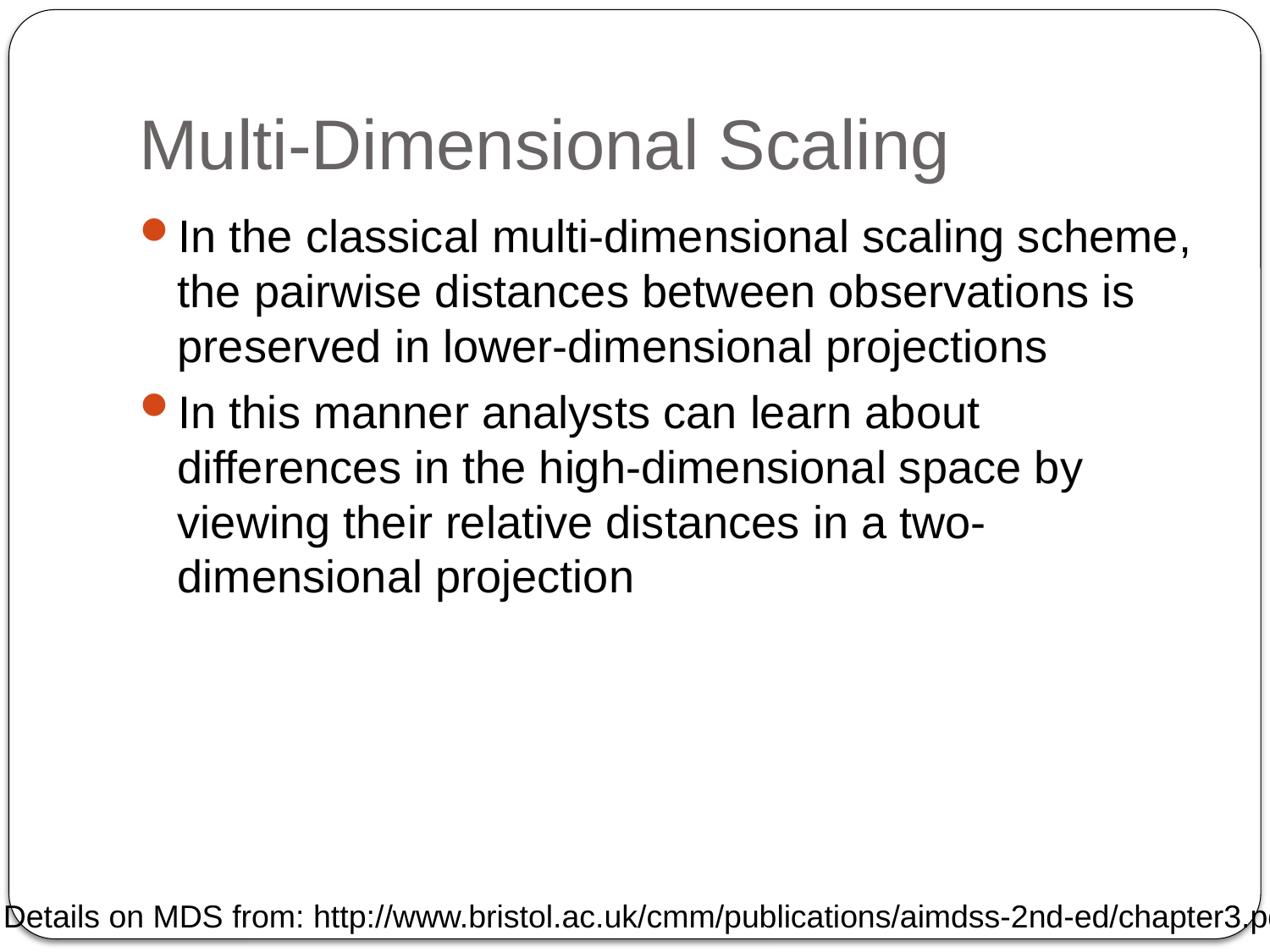

# Multi-Dimensional Scaling
In the classical multi-dimensional scaling scheme, the pairwise distances between observations is preserved in lower-dimensional projections
In this manner analysts can learn about differences in the high-dimensional space by viewing their relative distances in a two-dimensional projection
Details on MDS from: http://www.bristol.ac.uk/cmm/publications/aimdss-2nd-ed/chapter3.pdf